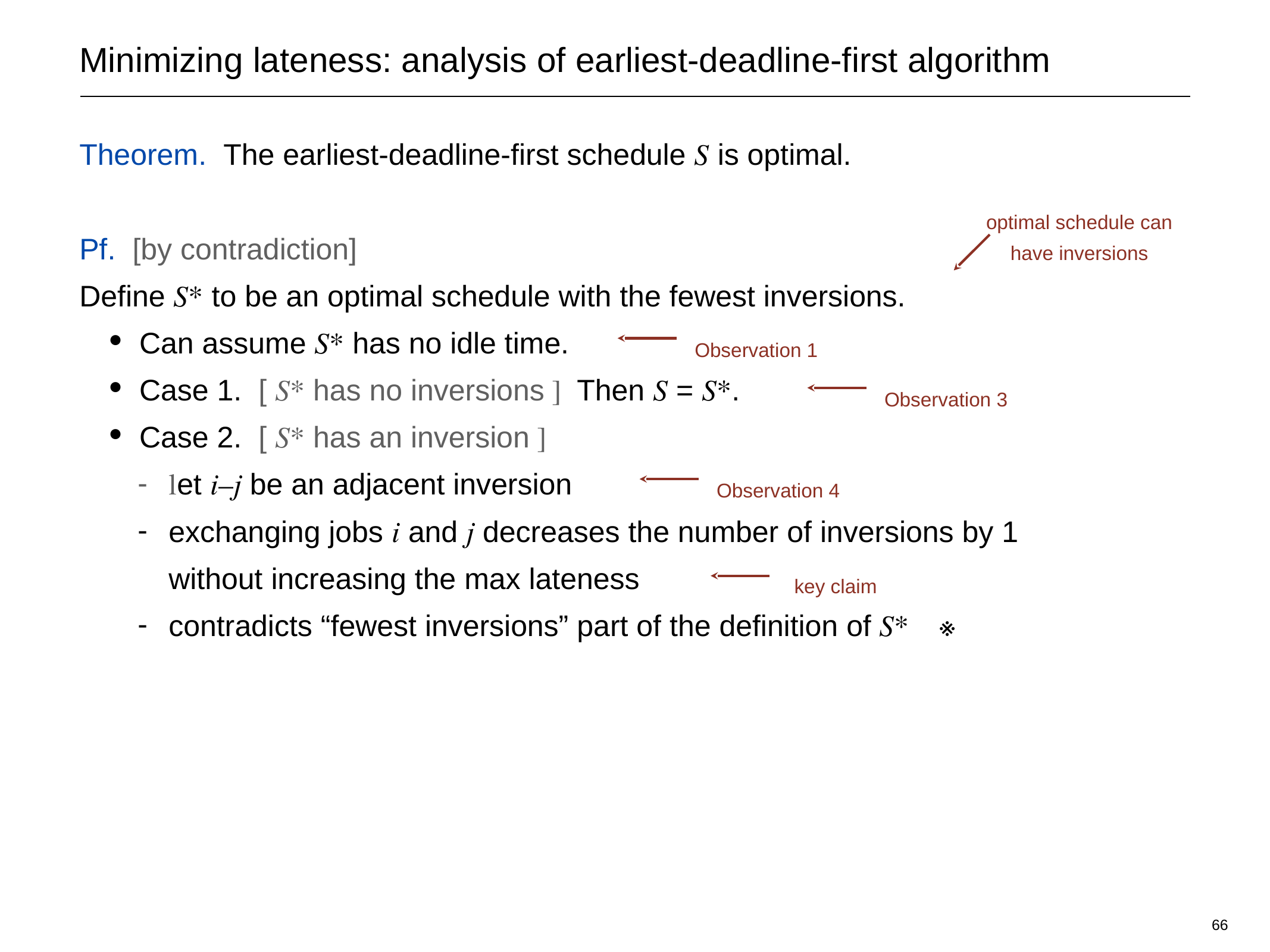

# Minimizing lateness: analysis of earliest-deadline-first algorithm

Theorem.  The earliest-deadline-first schedule S is optimal.
Pf.  [by contradiction]
Define S* to be an optimal schedule with the fewest inversions.
Can assume S* has no idle time.
Case 1.  [ S* has no inversions ]  Then S = S*.
Case 2.  [ S* has an inversion ]
let i–j be an adjacent inversion
exchanging jobs i and j decreases the number of inversions by 1
without increasing the max lateness
contradicts “fewest inversions” part of the definition of S*    ※
optimal schedule can
have inversions

Observation 1

Observation 3

Observation 4

key claim

66